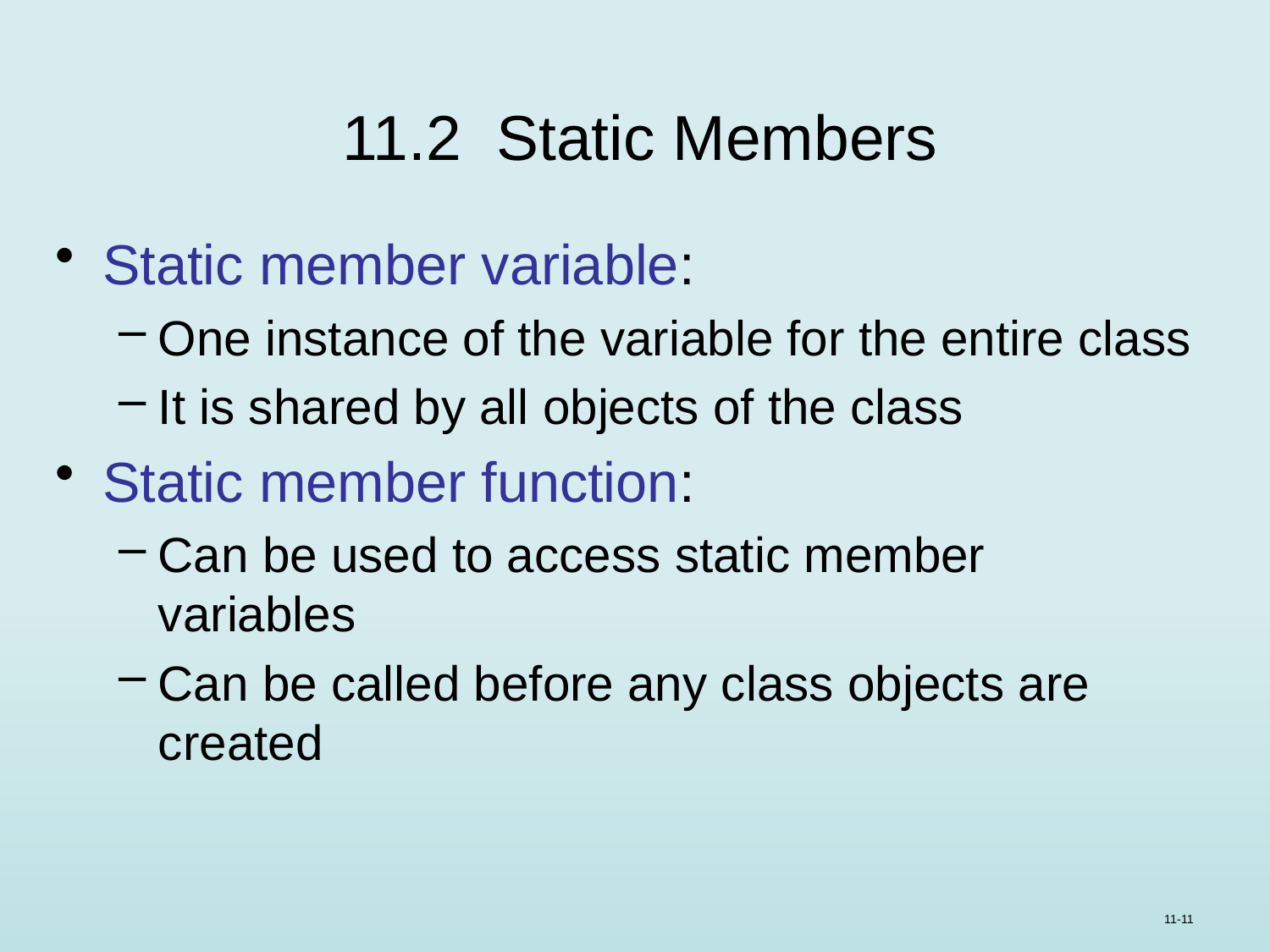

# 11.2  Static Members
Static member variable:
One instance of the variable for the entire class
It is shared by all objects of the class
Static member function:
Can be used to access static member variables
Can be called before any class objects are created
11-11